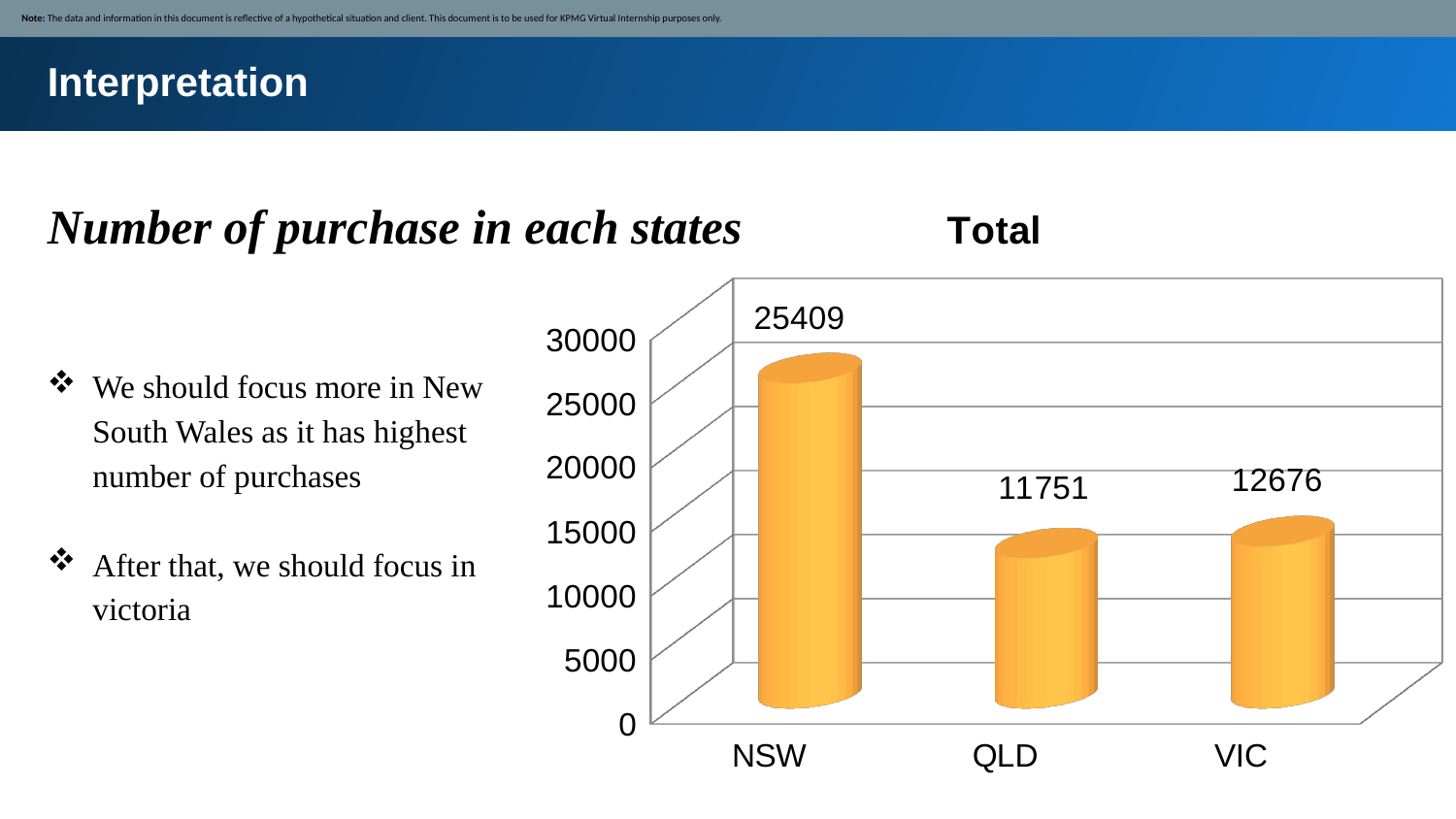

Note: The data and information in this document is reflective of a hypothetical situation and client. This document is to be used for KPMG Virtual Internship purposes only.
Interpretation
Number of purchase in each states

[unsupported chart]

We should focus more in New South Wales as it has highest number of purchases

After that, we should focus in victoria